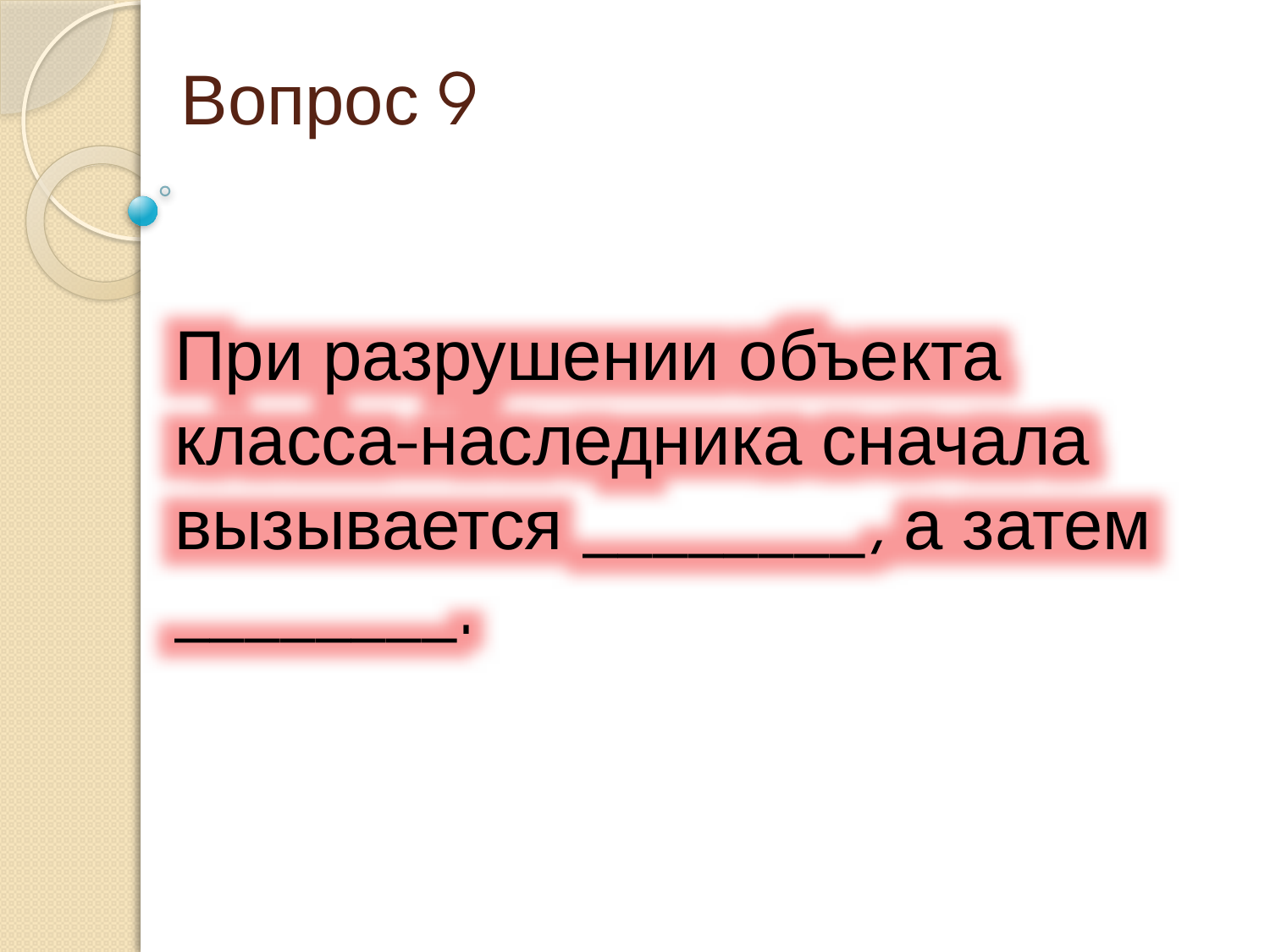

# Вопрос 9
При разрушении объекта класса-наследника сначала вызывается ________, а затем ________.